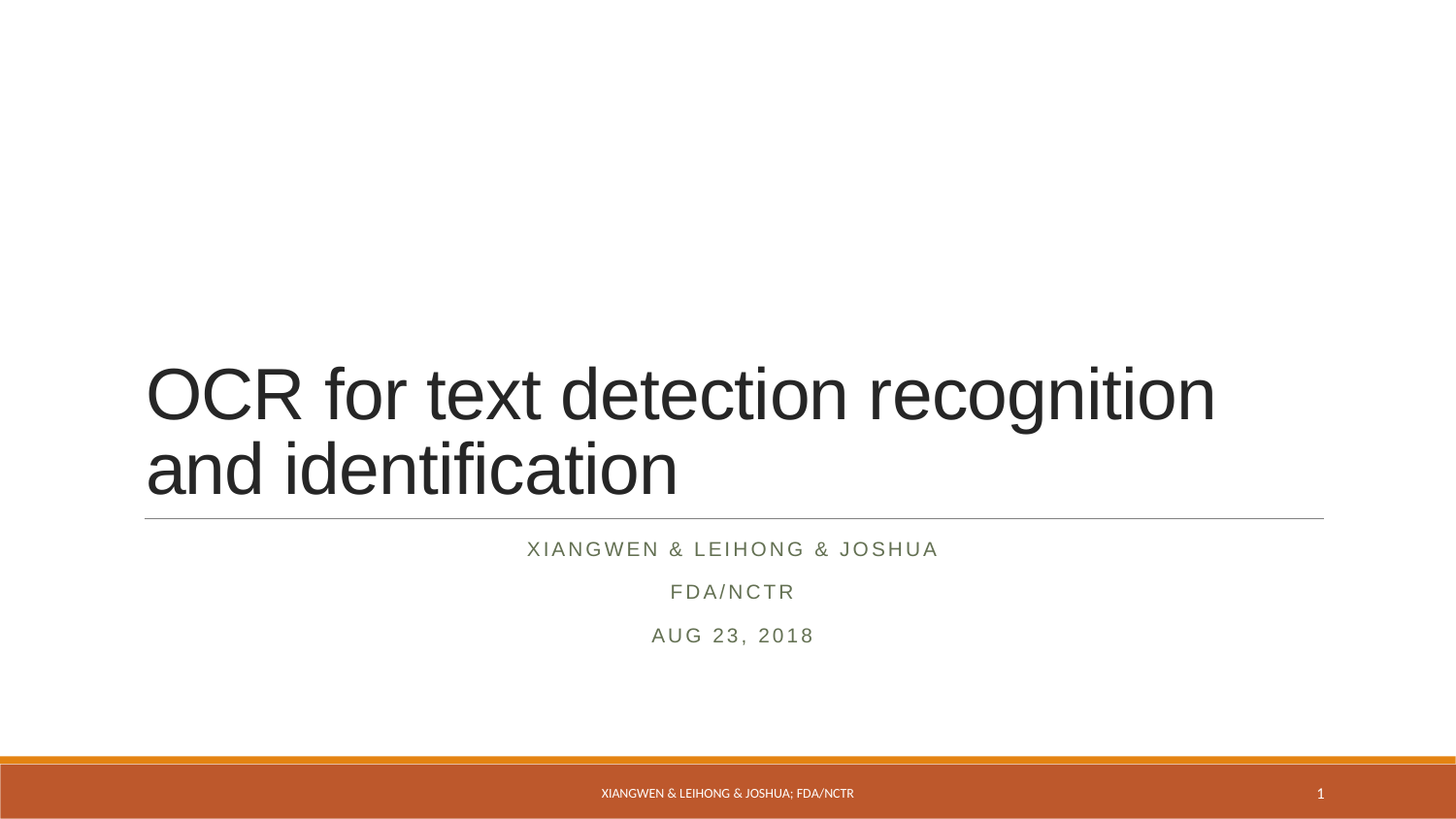

# OCR for text detection recognition and identification
Xiangwen & Leihong & Joshua
FDA/NCTR
Aug 23, 2018

Xiangwen & Leihong & Joshua; FDA/NCTR
1